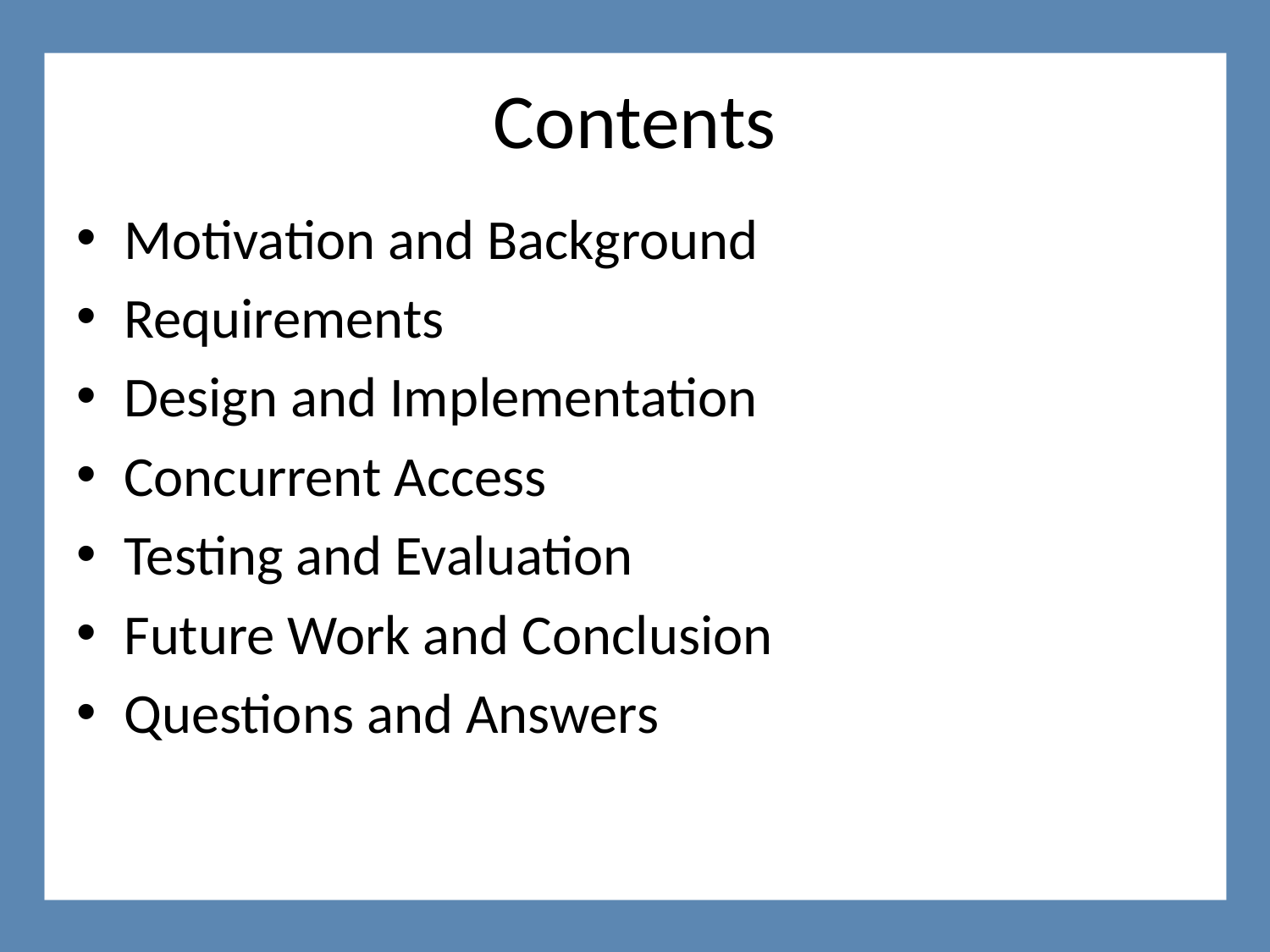

# Contents
Motivation and Background
Requirements
Design and Implementation
Concurrent Access
Testing and Evaluation
Future Work and Conclusion
Questions and Answers